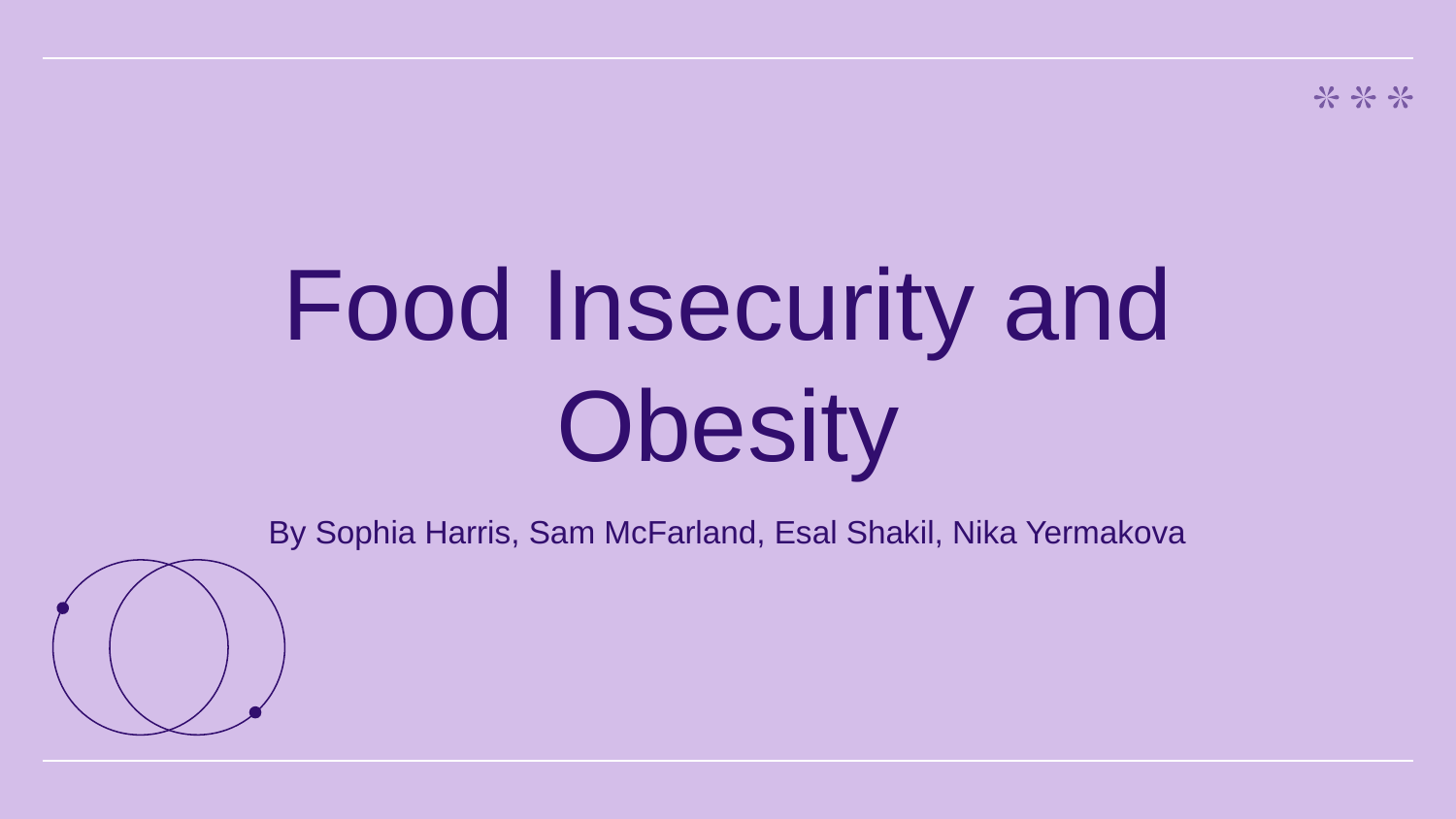

# Food Insecurity and Obesity
By Sophia Harris, Sam McFarland, Esal Shakil, Nika Yermakova